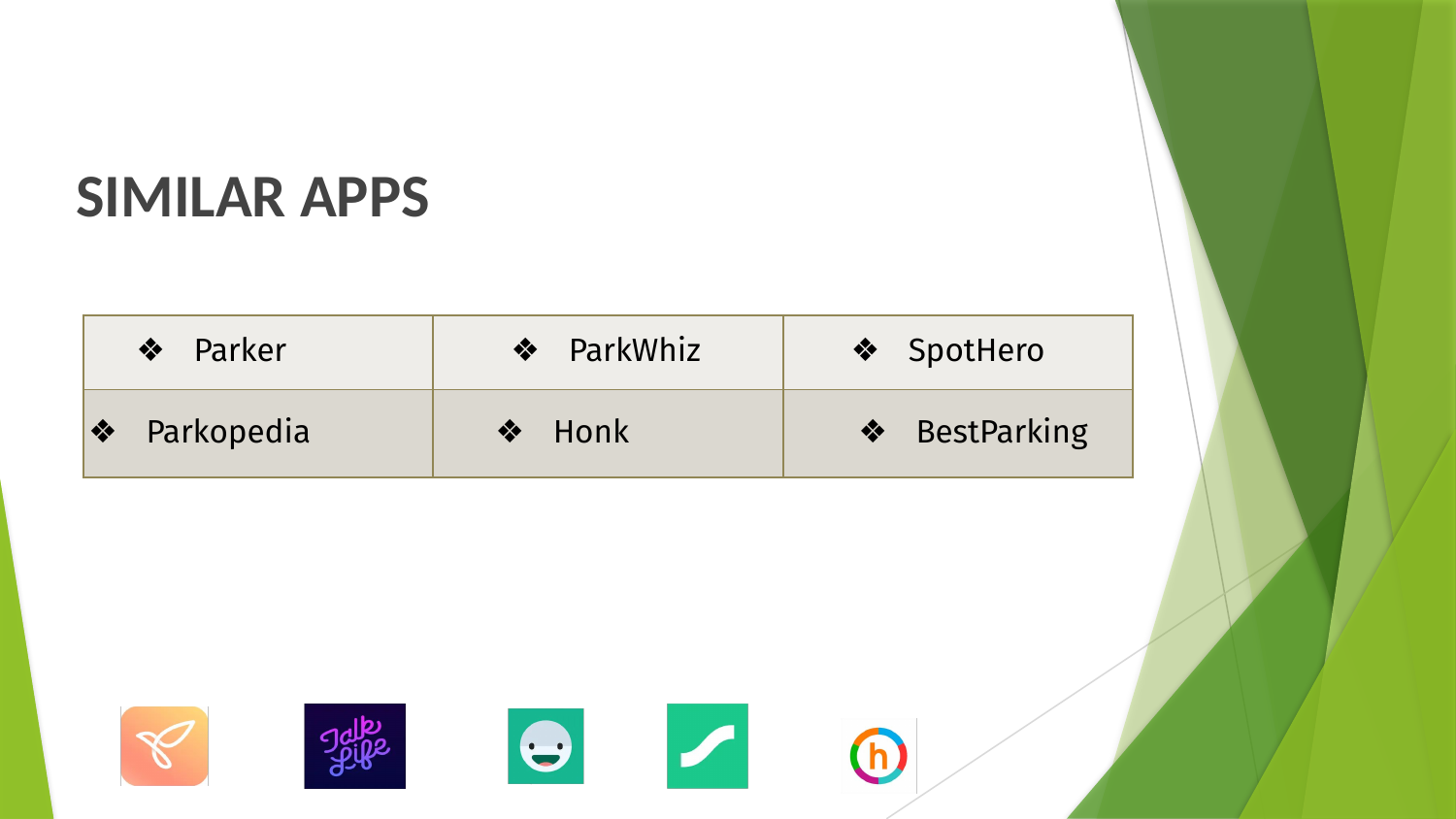

# SIMILAR APPS
| Parker | ParkWhiz | SpotHero |
| --- | --- | --- |
| Parkopedia | Honk | BestParking |